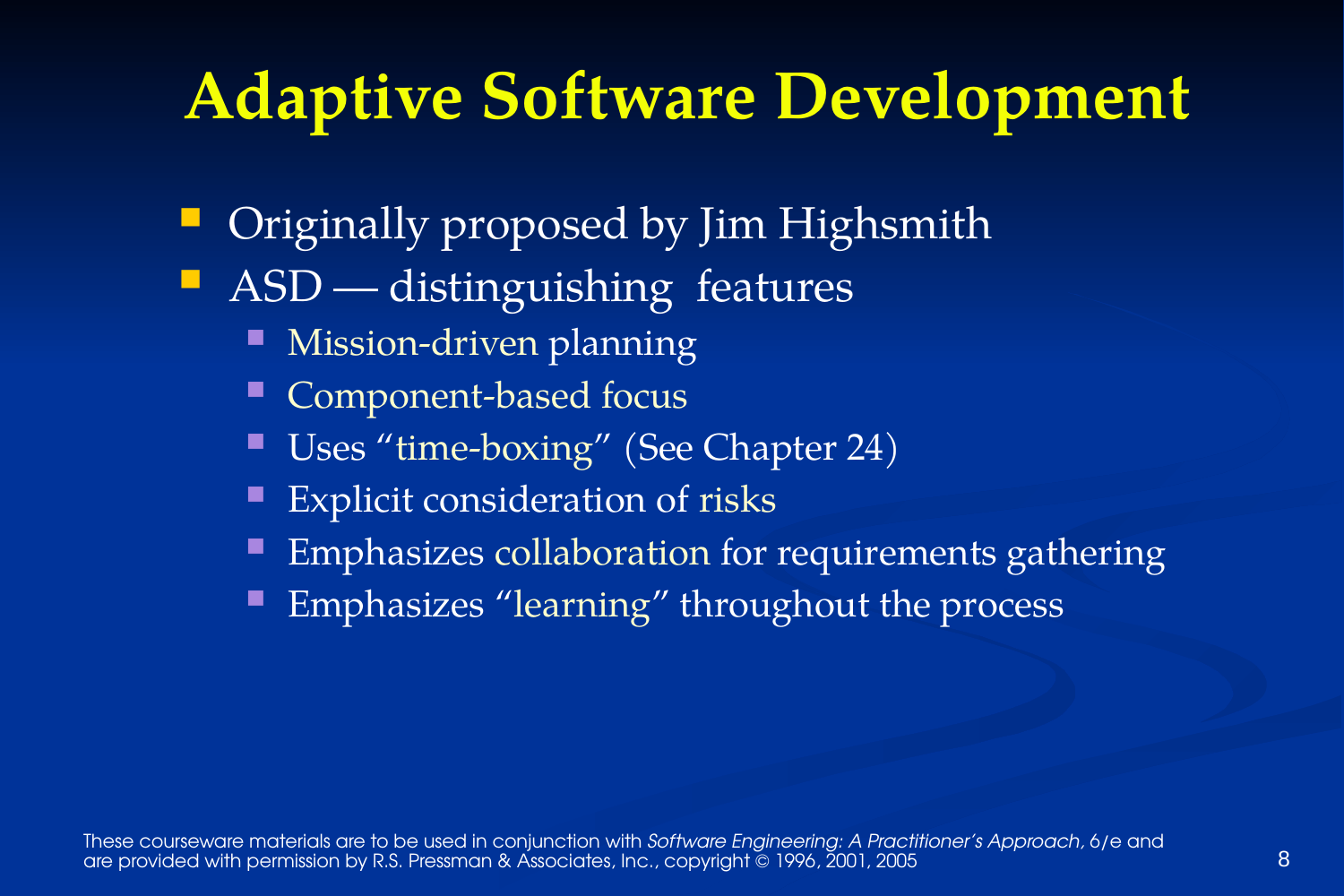

# Adaptive Software Development
Originally proposed by Jim Highsmith
ASD — distinguishing  features
Mission-driven planning
Component-based focus
Uses “time-boxing” (See Chapter 24)
Explicit consideration of risks
Emphasizes collaboration for requirements gathering
Emphasizes “learning” throughout the process

These courseware materials are to be used in conjunction with Software Engineering: A Practitioner’s Approach, 6/e and are provided with permission by R.S. Pressman & Associates, Inc., copyright © 1996, 2001, 2005
8